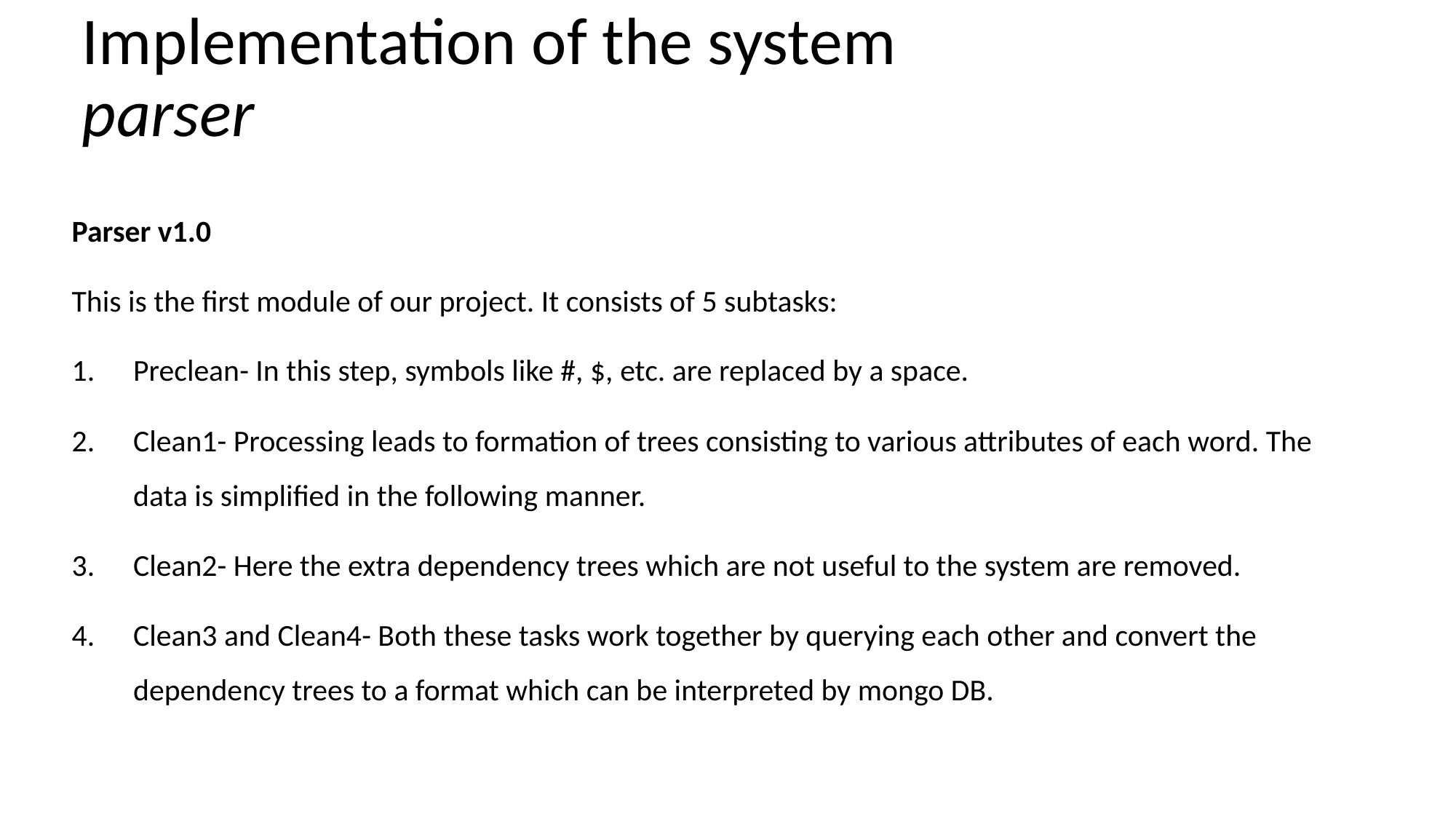

# Implementation of the system parser
Parser v1.0
This is the first module of our project. It consists of 5 subtasks:
Preclean- In this step, symbols like #, $, etc. are replaced by a space.
Clean1- Processing leads to formation of trees consisting to various attributes of each word. The data is simplified in the following manner.
Clean2- Here the extra dependency trees which are not useful to the system are removed.
Clean3 and Clean4- Both these tasks work together by querying each other and convert the dependency trees to a format which can be interpreted by mongo DB.